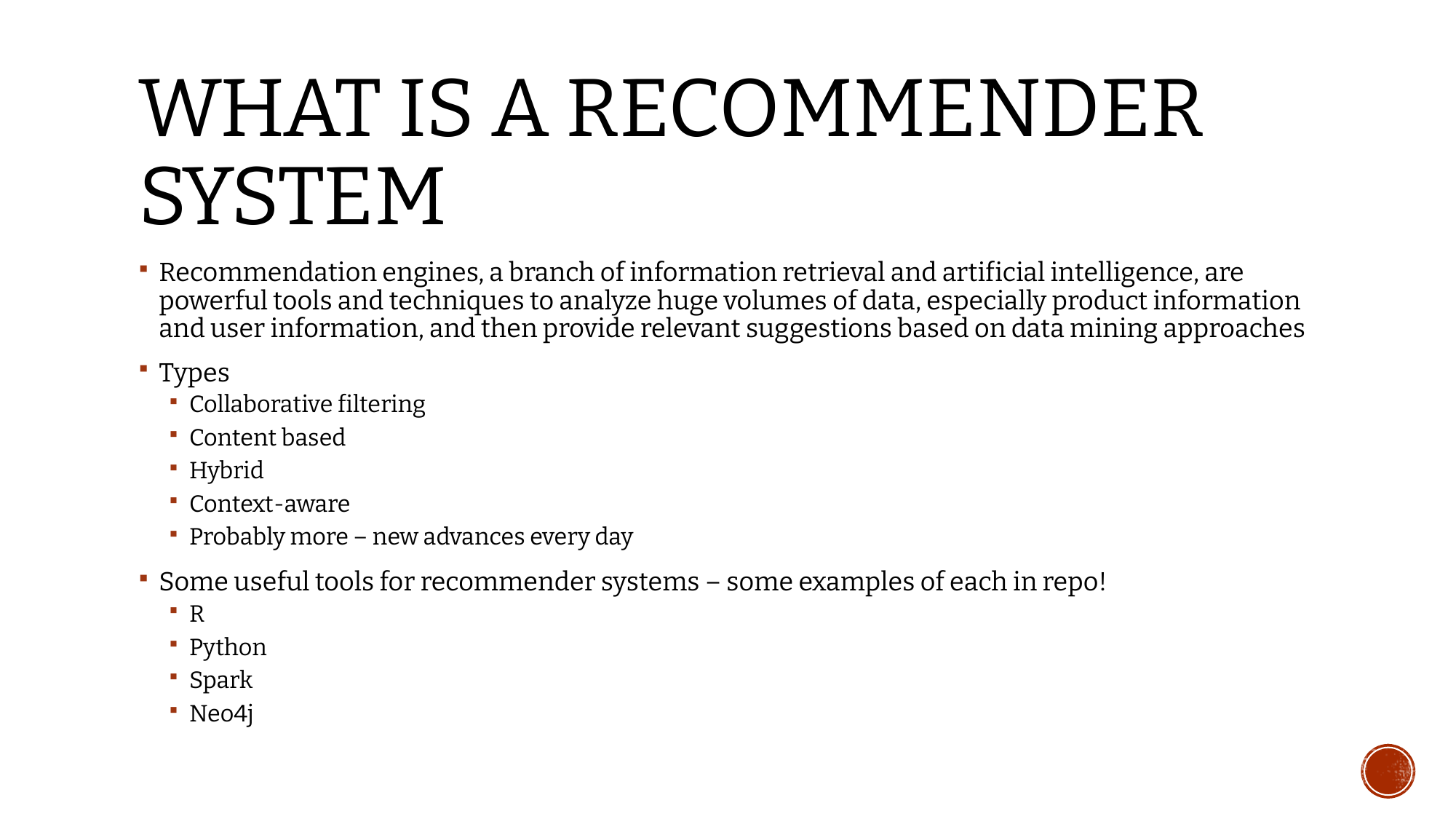

# What is a recommender system
Recommendation engines, a branch of information retrieval and artificial intelligence, are powerful tools and techniques to analyze huge volumes of data, especially product information and user information, and then provide relevant suggestions based on data mining approaches
Types
Collaborative filtering
Content based
Hybrid
Context-aware
Probably more – new advances every day
Some useful tools for recommender systems – some examples of each in repo!
R
Python
Spark
Neo4j